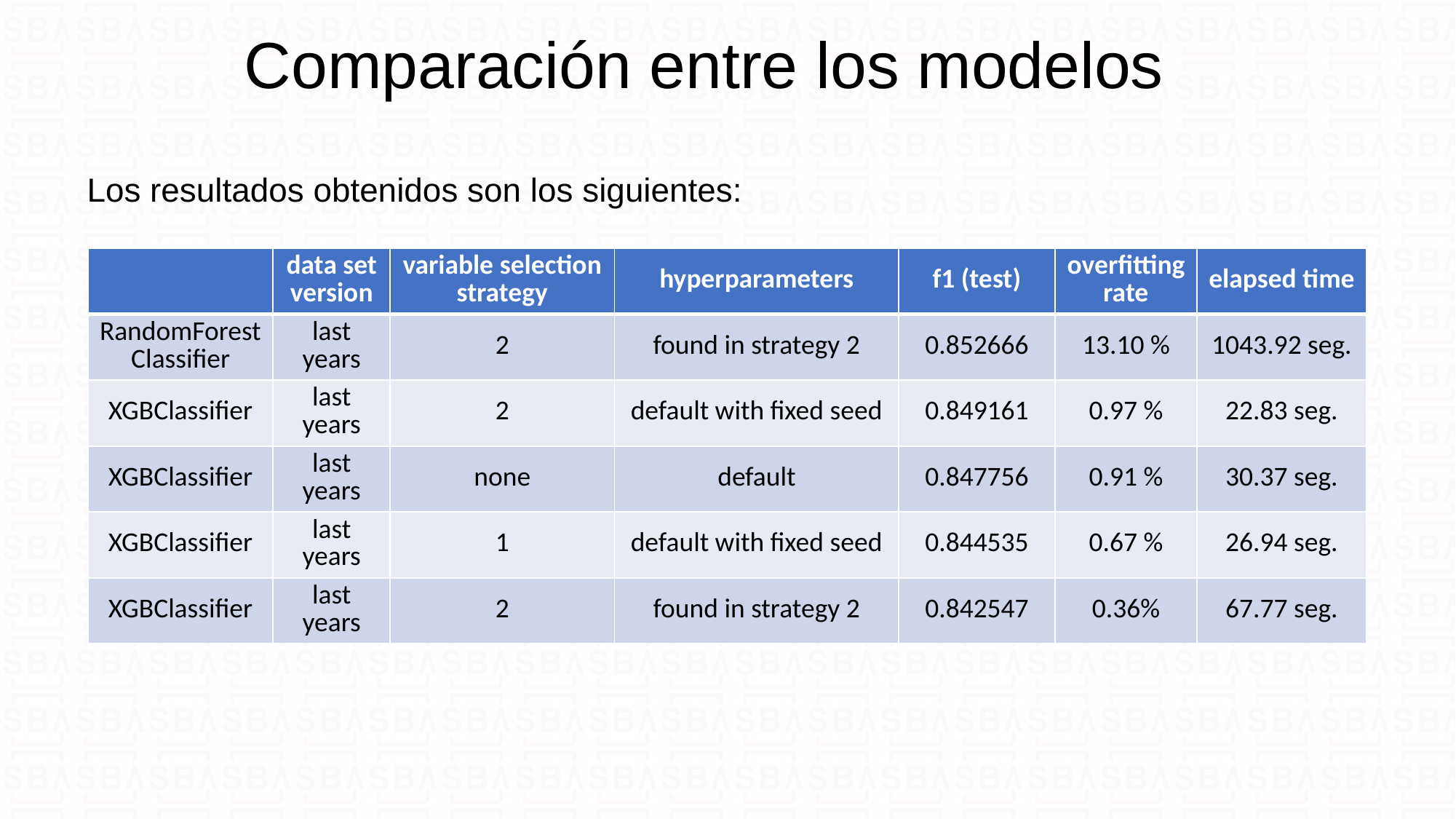

Comparación entre los modelos

Los resultados obtenidos son los siguientes:

|  | data set version | variable selection strategy | hyperparameters | f1 (test) | overfitting rate | elapsed time |
| --- | --- | --- | --- | --- | --- | --- |
| RandomForestClassifier | last years | 2 | found in strategy 2 | 0.852666 | 13.10 % | 1043.92 seg. |
| XGBClassifier | last years | 2 | default with fixed seed | 0.849161 | 0.97 % | 22.83 seg. |
| XGBClassifier | last years | none | default | 0.847756 | 0.91 % | 30.37 seg. |
| XGBClassifier | last years | 1 | default with fixed seed | 0.844535 | 0.67 % | 26.94 seg. |
| XGBClassifier | last years | 2 | found in strategy 2 | 0.842547 | 0.36% | 67.77 seg. |